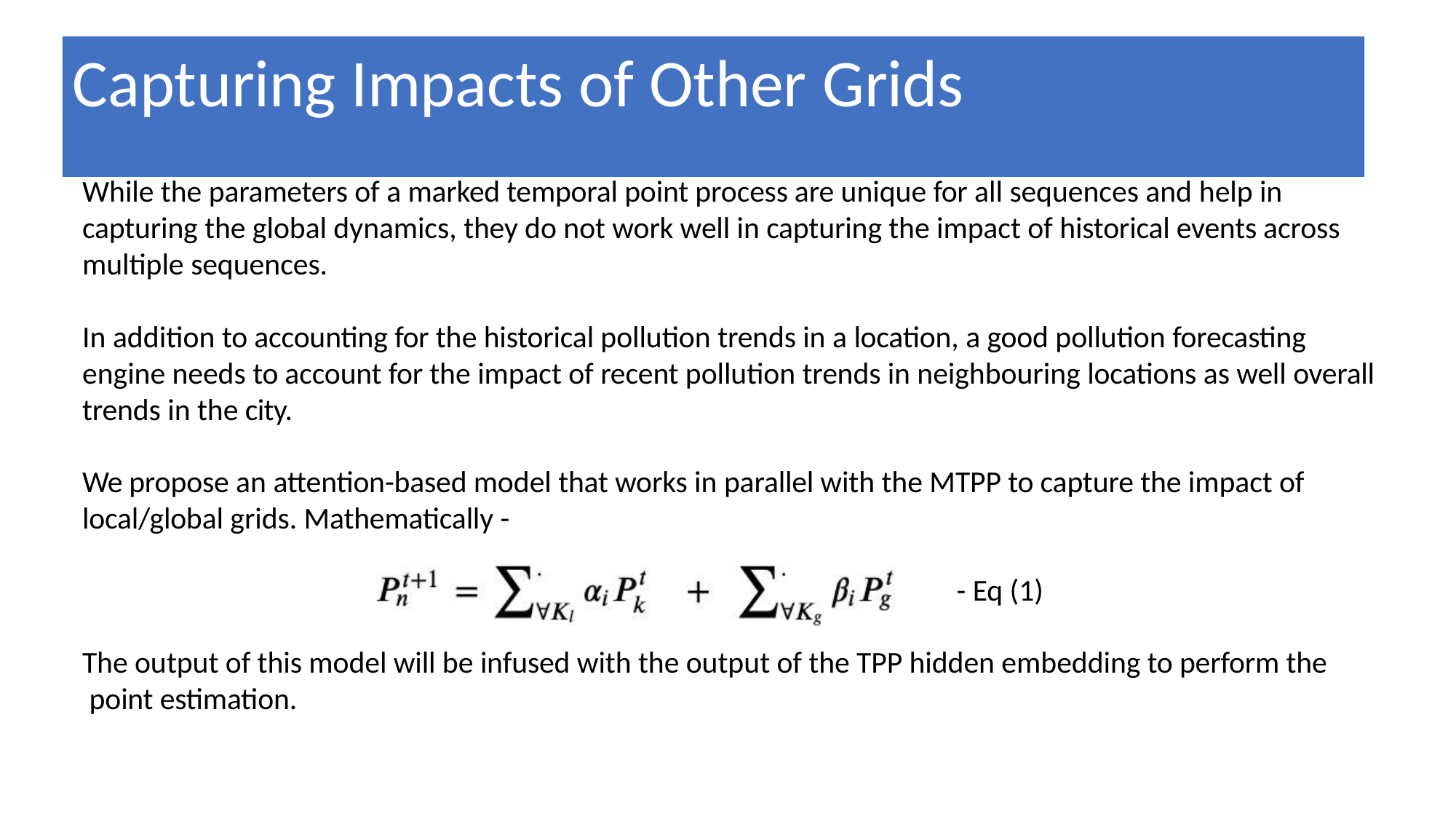

# Capturing Impacts of Other Grids
While the parameters of a marked temporal point process are unique for all sequences and help in  capturing the global dynamics, they do not work well in capturing the impact of historical events across  multiple sequences.

In addition to accounting for the historical pollution trends in a location, a good pollution forecasting  engine needs to account for the impact of recent pollution trends in neighbouring locations as well overall  trends in the city.

We propose an attention-based model that works in parallel with the MTPP to capture the impact of  local/global grids. Mathematically -

- Eq (1)

The output of this model will be infused with the output of the TPP hidden embedding to perform the  point estimation.